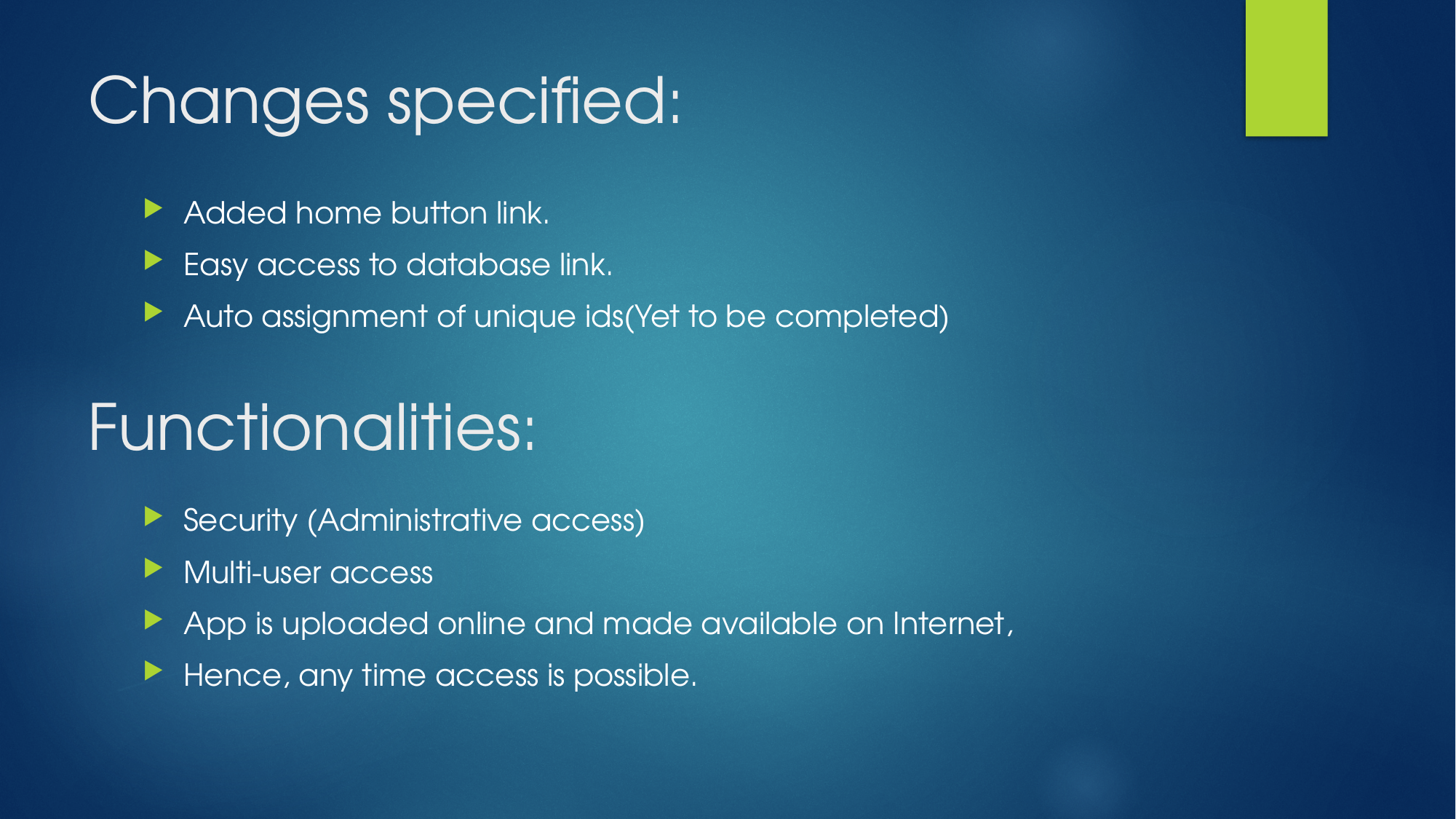

# Changes specified:
Added home button link.
Easy access to database link.
Auto assignment of unique ids(Yet to be completed)
Functionalities:
Security (Administrative access)
Multi-user access
App is uploaded online and made available on Internet,
Hence, any time access is possible.